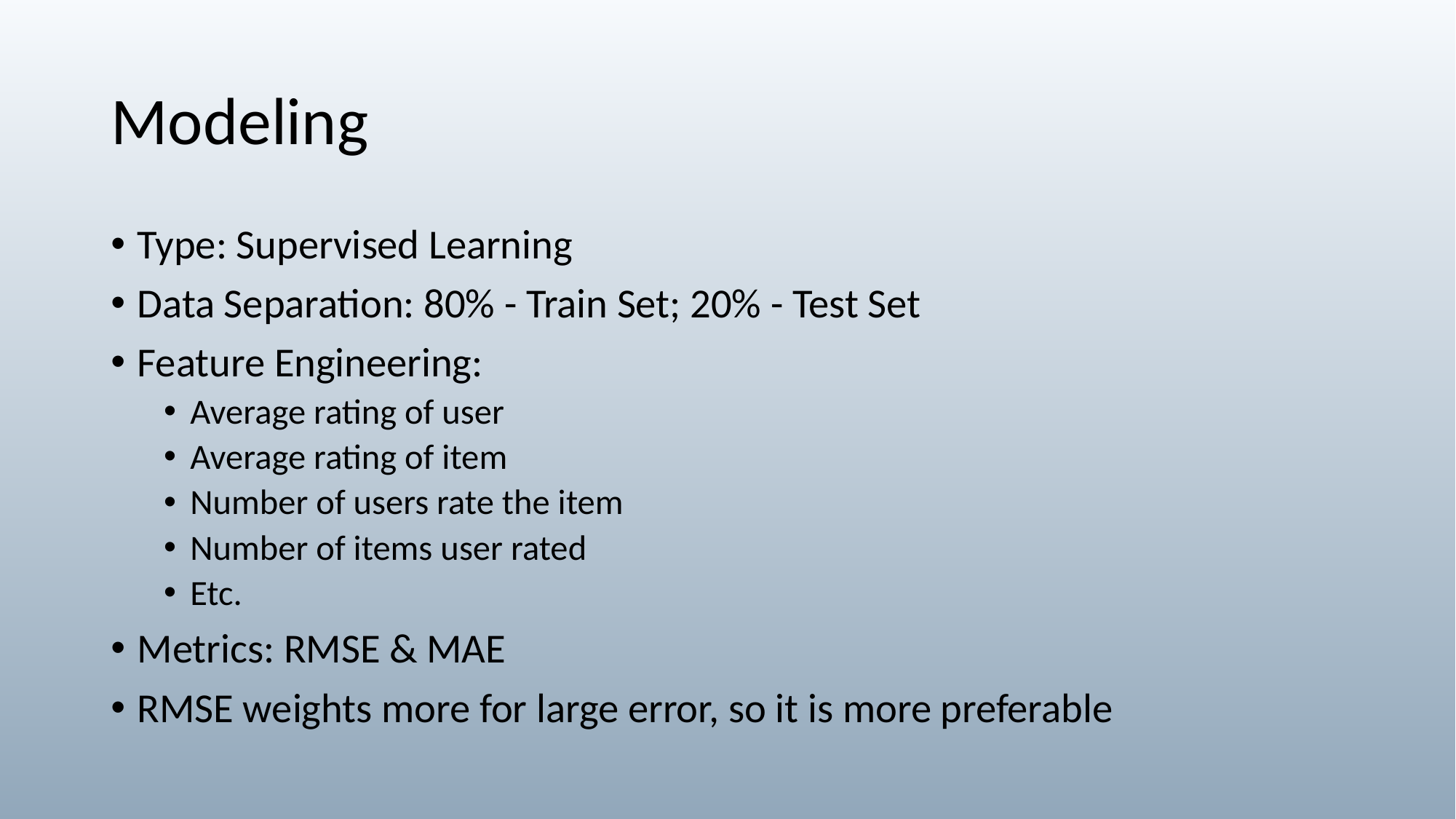

# Modeling
Type: Supervised Learning
Data Separation: 80% - Train Set; 20% - Test Set
Feature Engineering:
Average rating of user
Average rating of item
Number of users rate the item
Number of items user rated
Etc.
Metrics: RMSE & MAE
RMSE weights more for large error, so it is more preferable